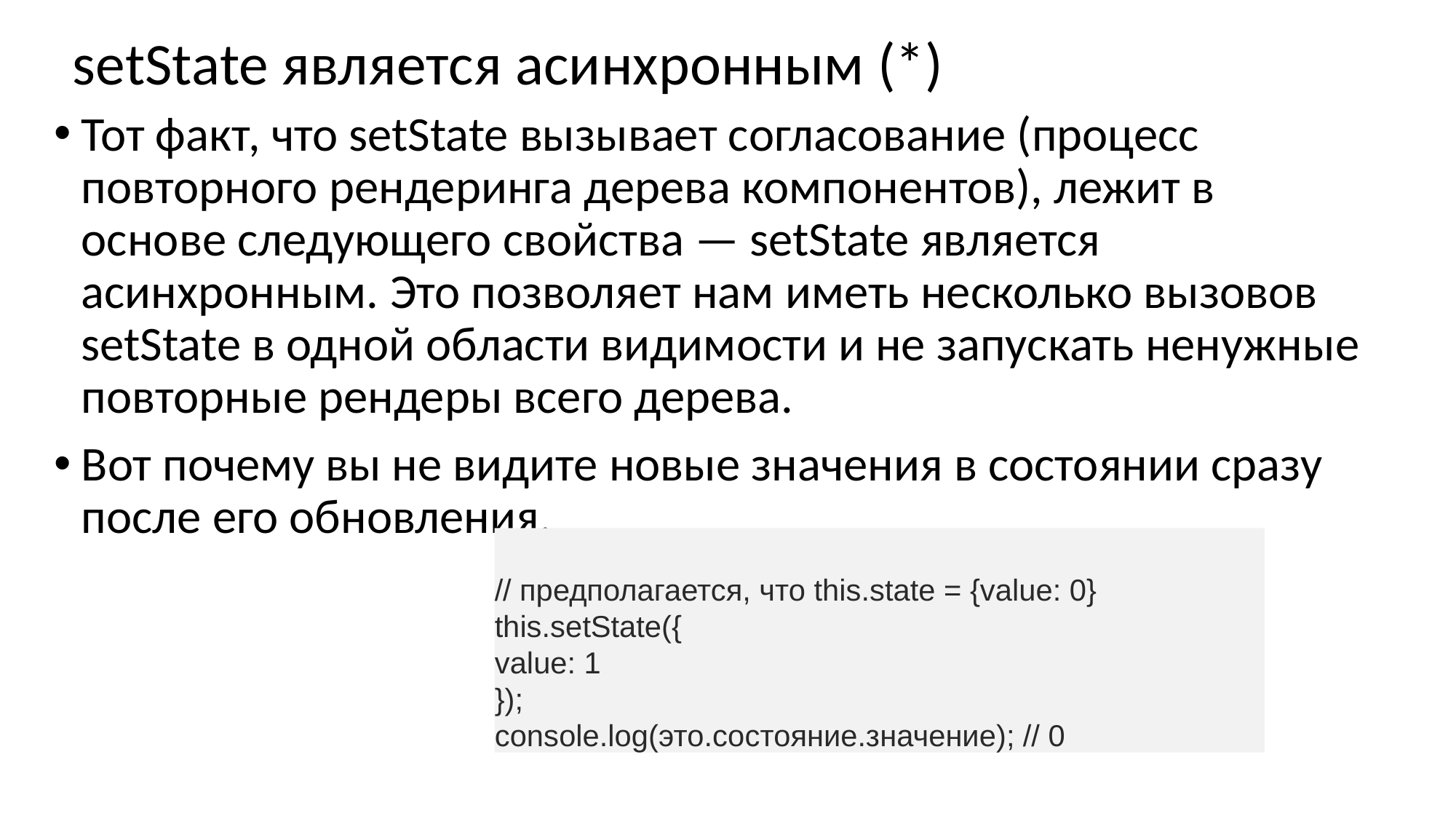

# setState является асинхронным (*)
Тот факт, что setState вызывает согласование (процесс повторного рендеринга дерева компонентов), лежит в основе следующего свойства — setState является асинхронным. Это позволяет нам иметь несколько вызовов setState в одной области видимости и не запускать ненужные повторные рендеры всего дерева.
Вот почему вы не видите новые значения в состоянии сразу после его обновления.

// предполагается, что this.state = {value: 0}
this.setState({
value: 1
});
console.log(это.состояние.значение); // 0